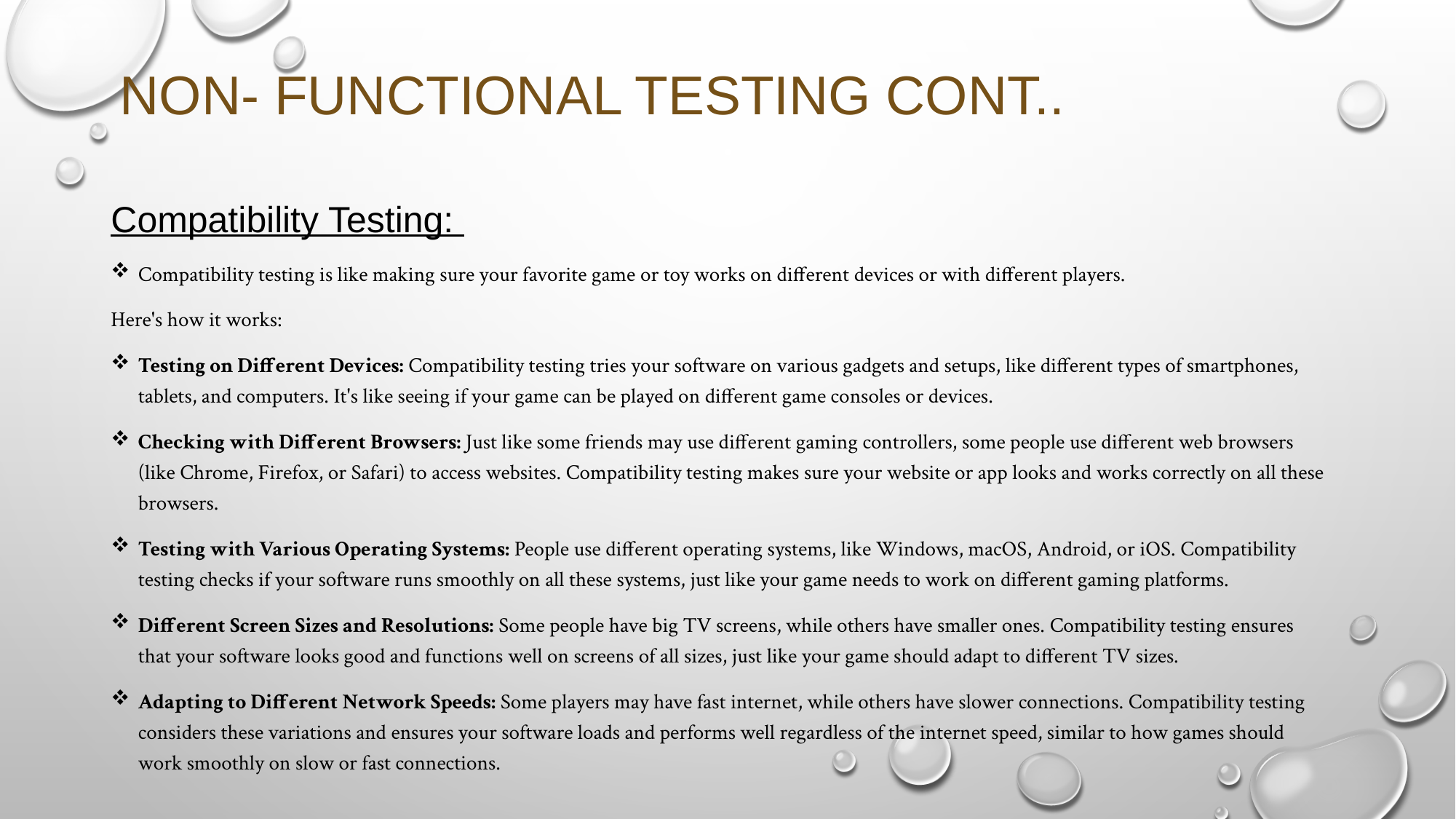

# Non- Functional Testing Cont..
Compatibility Testing:
Compatibility testing is like making sure your favorite game or toy works on different devices or with different players.
Here's how it works:
Testing on Different Devices: Compatibility testing tries your software on various gadgets and setups, like different types of smartphones, tablets, and computers. It's like seeing if your game can be played on different game consoles or devices.
Checking with Different Browsers: Just like some friends may use different gaming controllers, some people use different web browsers (like Chrome, Firefox, or Safari) to access websites. Compatibility testing makes sure your website or app looks and works correctly on all these browsers.
Testing with Various Operating Systems: People use different operating systems, like Windows, macOS, Android, or iOS. Compatibility testing checks if your software runs smoothly on all these systems, just like your game needs to work on different gaming platforms.
Different Screen Sizes and Resolutions: Some people have big TV screens, while others have smaller ones. Compatibility testing ensures that your software looks good and functions well on screens of all sizes, just like your game should adapt to different TV sizes.
Adapting to Different Network Speeds: Some players may have fast internet, while others have slower connections. Compatibility testing considers these variations and ensures your software loads and performs well regardless of the internet speed, similar to how games should work smoothly on slow or fast connections.